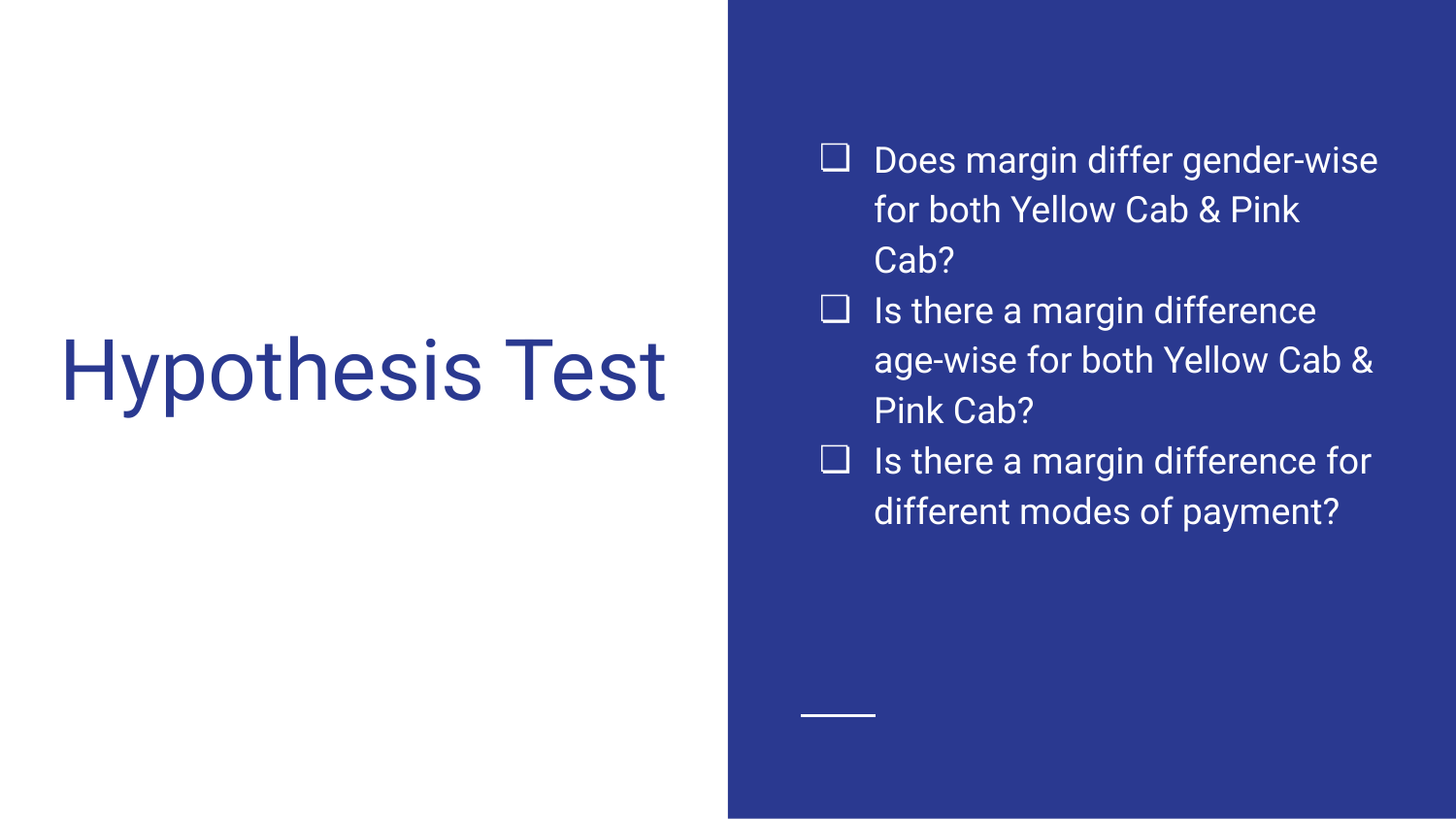

Does margin differ gender-wise for both Yellow Cab & Pink Cab?
Is there a margin difference age-wise for both Yellow Cab & Pink Cab?
Is there a margin difference for different modes of payment?
# Hypothesis Test